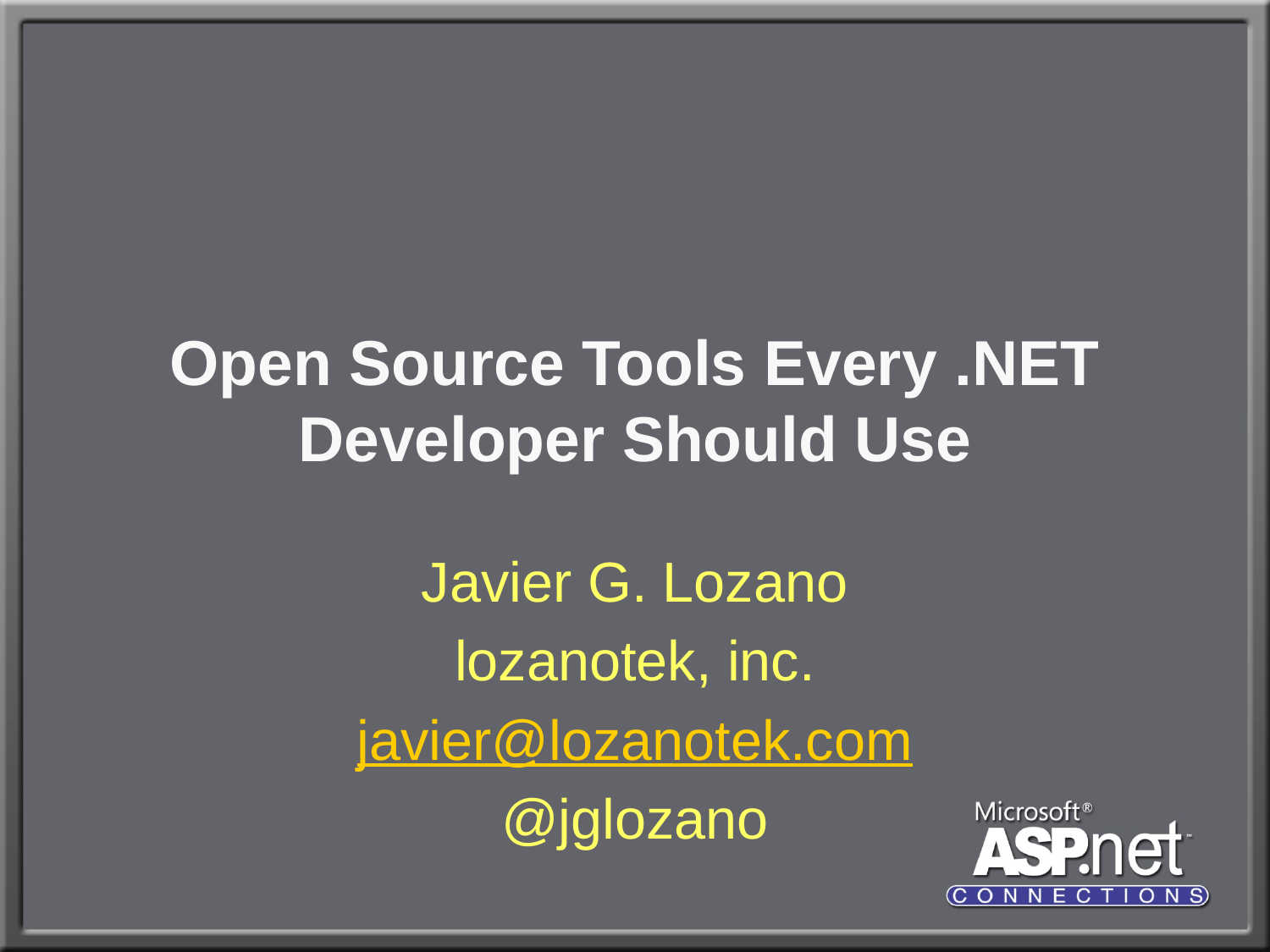

# Open Source Tools Every .NET Developer Should Use
Javier G. Lozano
lozanotek, inc.
javier@lozanotek.com
@jglozano